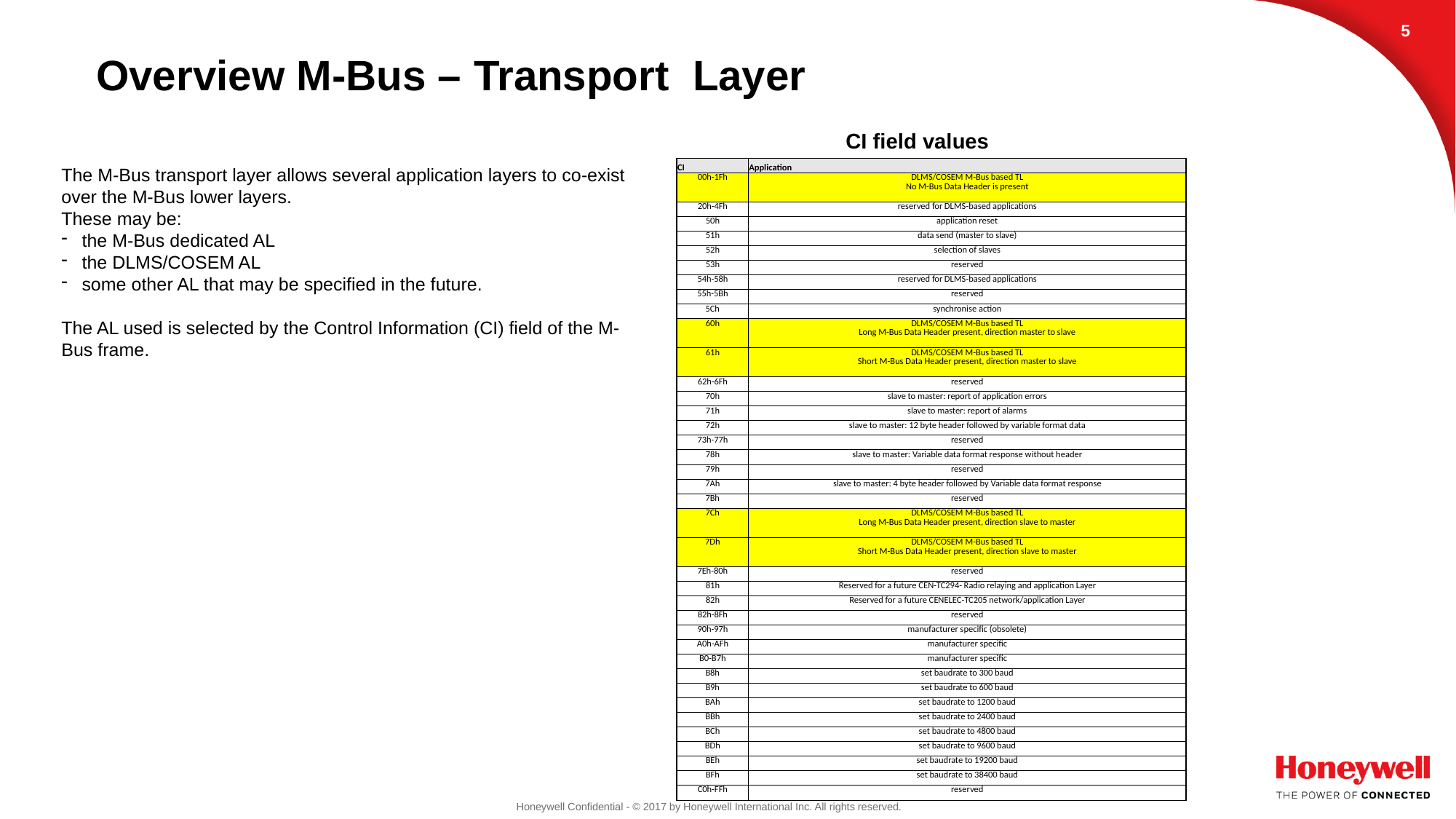

5
# Overview M-Bus – Transport  Layer
CI field values
The M-Bus transport layer allows several application layers to co-exist over the M-Bus lower layers.
These may be:
the M-Bus dedicated AL
the DLMS/COSEM AL
some other AL that may be specified in the future.

The AL used is selected by the Control Information (CI) field of the M-Bus frame.

| CI | Application |
| --- | --- |
| 00h-1Fh | DLMS/COSEM M-Bus based TL No M-Bus Data Header is present |
| 20h-4Fh | reserved for DLMS-based applications |
| 50h | application reset |
| 51h | data send (master to slave) |
| 52h | selection of slaves |
| 53h | reserved |
| 54h-58h | reserved for DLMS-based applications |
| 55h-5Bh | reserved |
| 5Ch | synchronise action |
| 60h | DLMS/COSEM M-Bus based TL Long M-Bus Data Header present, direction master to slave |
| 61h | DLMS/COSEM M-Bus based TL Short M-Bus Data Header present, direction master to slave |
| 62h-6Fh | reserved |
| 70h | slave to master: report of application errors |
| 71h | slave to master: report of alarms |
| 72h | slave to master: 12 byte header followed by variable format data |
| 73h-77h | reserved |
| 78h | slave to master: Variable data format response without header |
| 79h | reserved |
| 7Ah | slave to master: 4 byte header followed by Variable data format response |
| 7Bh | reserved |
| 7Ch | DLMS/COSEM M-Bus based TL Long M-Bus Data Header present, direction slave to master |
| 7Dh | DLMS/COSEM M-Bus based TL Short M-Bus Data Header present, direction slave to master |
| 7Eh-80h | reserved |
| 81h | Reserved for a future CEN-TC294- Radio relaying and application Layer |
| 82h | Reserved for a future CENELEC-TC205 network/application Layer |
| 82h-8Fh | reserved |
| 90h-97h | manufacturer specific (obsolete) |
| A0h-AFh | manufacturer specific |
| B0-B7h | manufacturer specific |
| B8h | set baudrate to 300 baud |
| B9h | set baudrate to 600 baud |
| BAh | set baudrate to 1200 baud |
| BBh | set baudrate to 2400 baud |
| BCh | set baudrate to 4800 baud |
| BDh | set baudrate to 9600 baud |
| BEh | set baudrate to 19200 baud |
| BFh | set baudrate to 38400 baud |
| C0h-FFh | reserved |